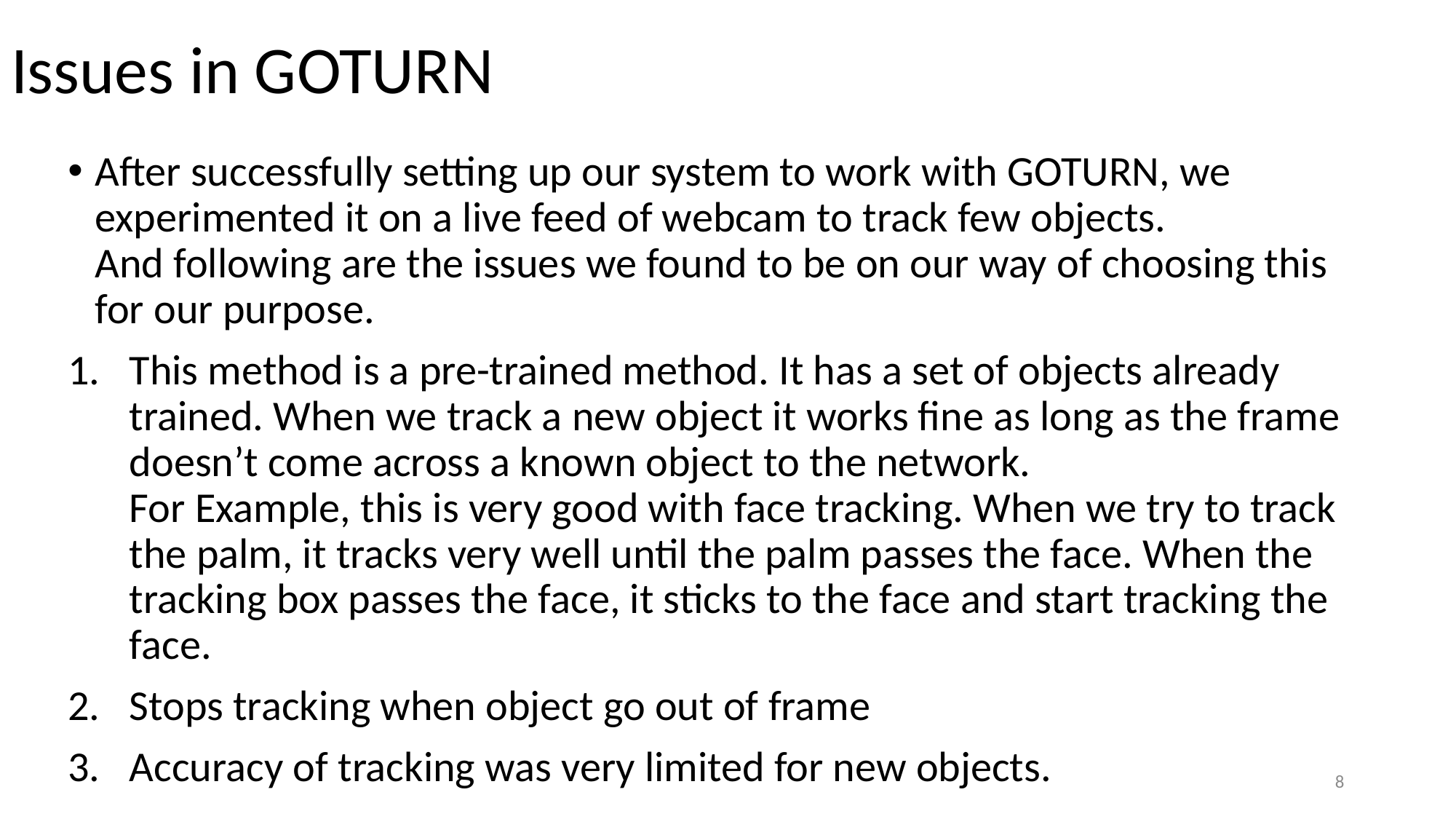

# Issues in GOTURN
After successfully setting up our system to work with GOTURN, we experimented it on a live feed of webcam to track few objects.
And following are the issues we found to be on our way of choosing this for our purpose.
This method is a pre-trained method. It has a set of objects already trained. When we track a new object it works fine as long as the frame doesn’t come across a known object to the network.
For Example, this is very good with face tracking. When we try to track the palm, it tracks very well until the palm passes the face. When the tracking box passes the face, it sticks to the face and start tracking the face.
Stops tracking when object go out of frame
Accuracy of tracking was very limited for new objects.
8